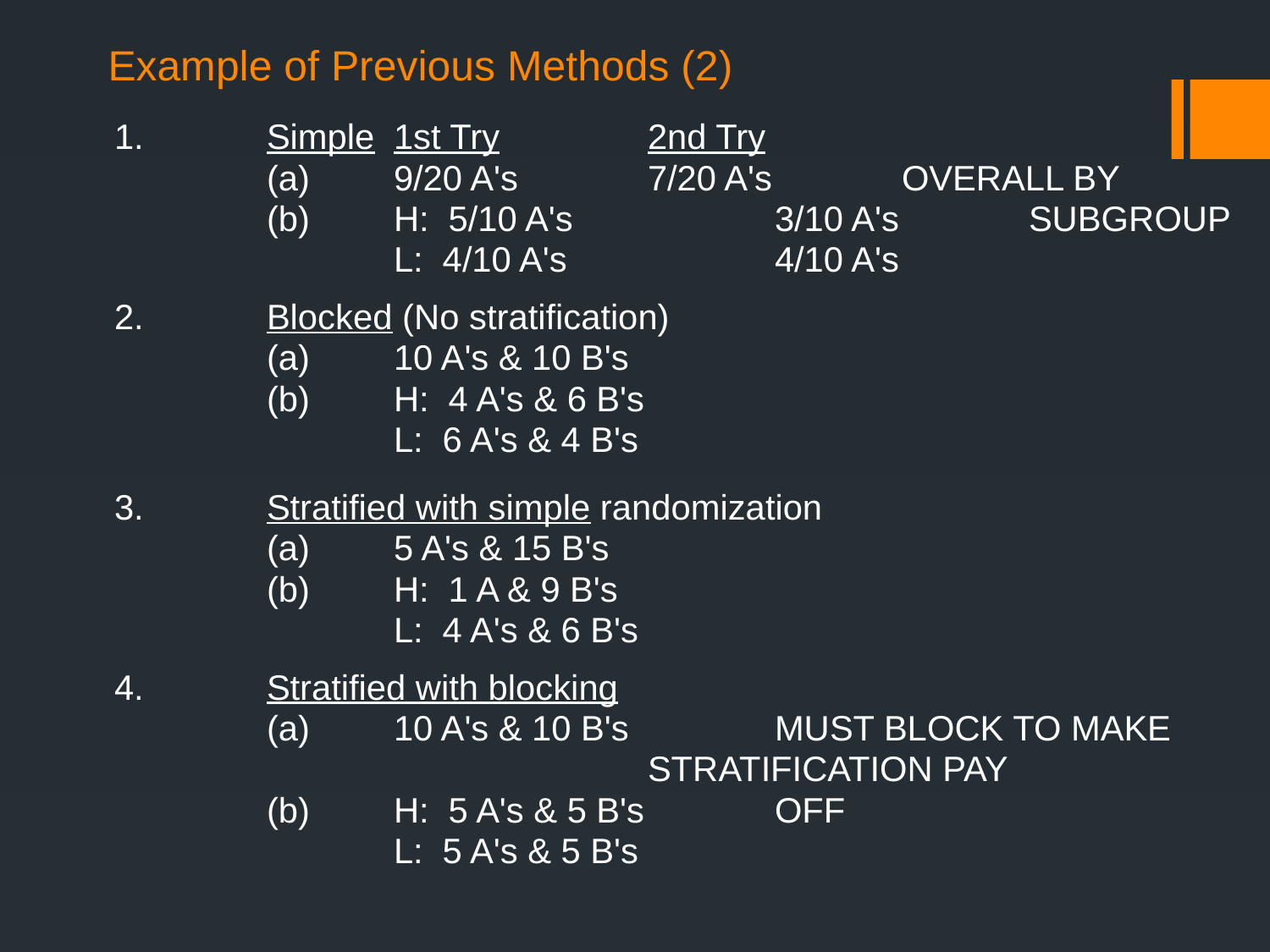

# Example of Previous Methods (2)
1.	Simple	1st Try		2nd Try
		(a)	9/20 A's		7/20 A's		OVERALL BY
		(b)	H:  5/10 A's		3/10 A's		SUBGROUP
			L:  4/10 A's		4/10 A's

2.	Blocked (No stratification)
		(a)	10 A's & 10 B's
		(b)	H:  4 A's & 6 B's
			L:  6 A's & 4 B's

3.	Stratified with simple randomization
		(a)	5 A's & 15 B's
		(b)	H:  1 A & 9 B's
			L:  4 A's & 6 B's

4.	Stratified with blocking
		(a)	10 A's & 10 B's		MUST BLOCK TO MAKE
					STRATIFICATION PAY
		(b)	H:  5 A's & 5 B's		OFF
			L:  5 A's & 5 B's